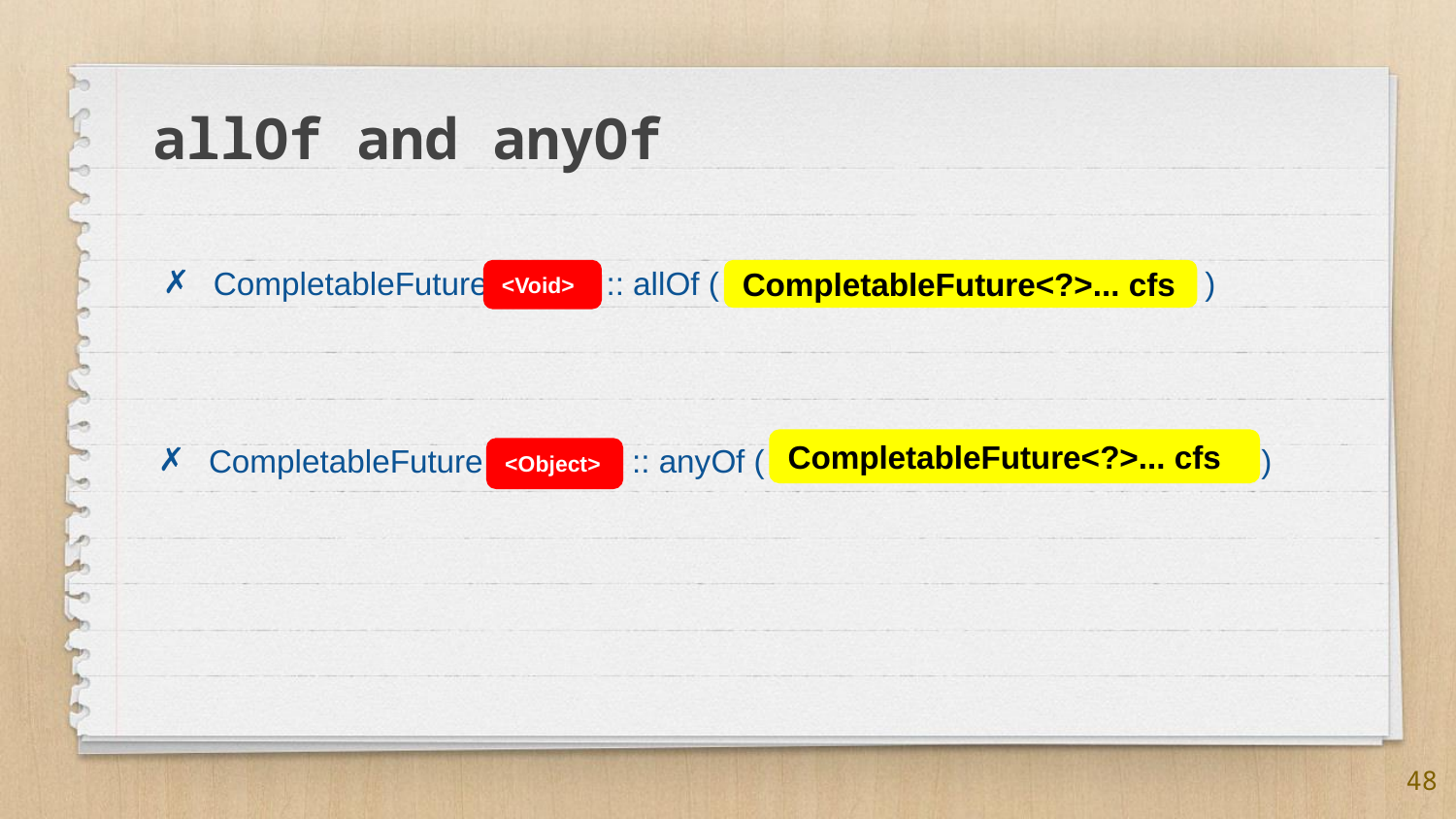

allOf and anyOf
CompletableFuture <Void> :: allOf (   CompletableFuture<?>... Cfs     )
<Void>
CompletableFuture<?>... cfs
CompletableFuture <Object> :: anyOf (  CompletableFuture<?>... cfs        )
CompletableFuture<?>... cfs
<Object>
48